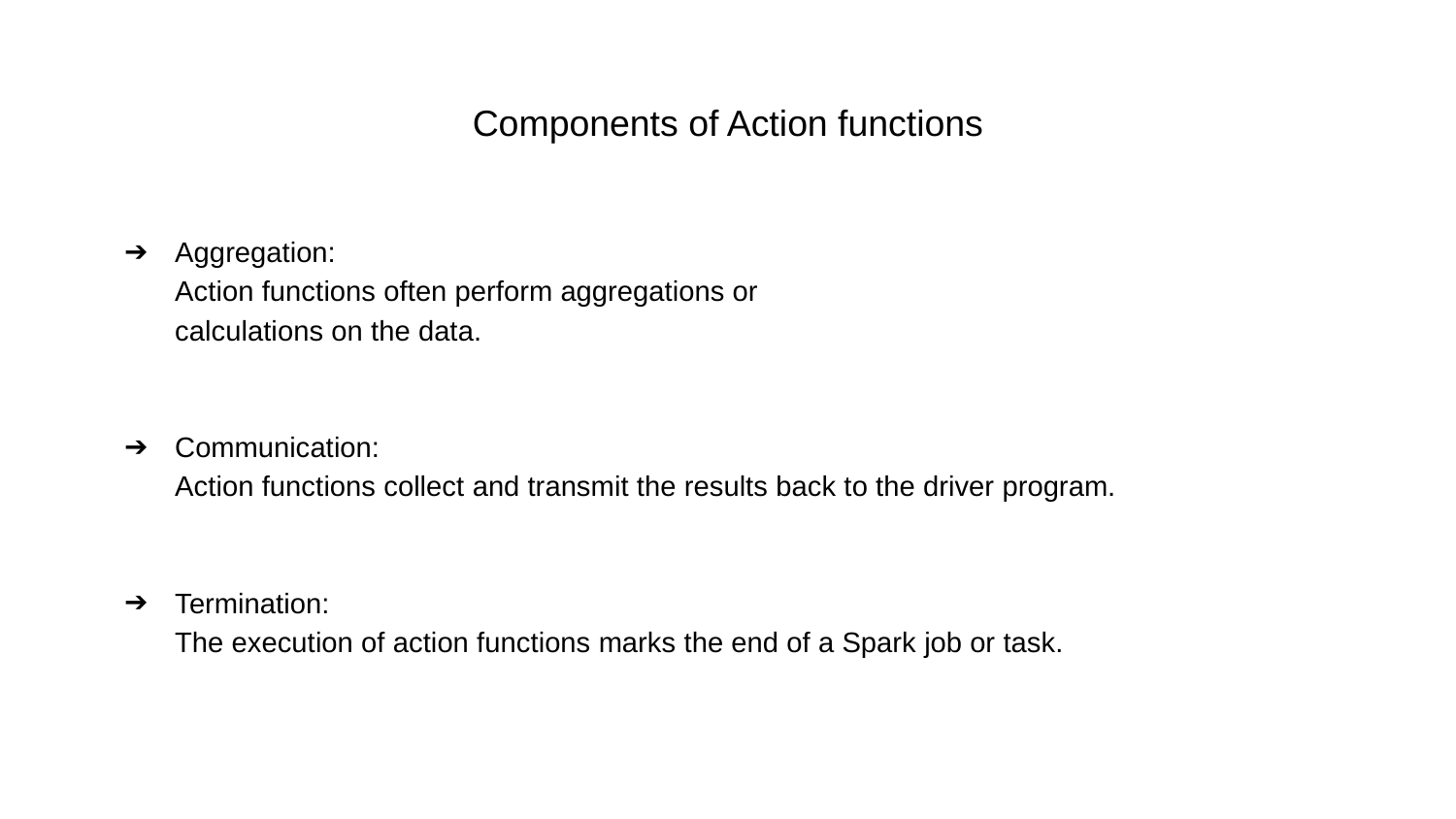

Components of Action functions

Aggregation:
Action functions often perform aggregations or
calculations on the data.

Communication:
Action functions collect and transmit the results back to the driver program.

Termination:
The execution of action functions marks the end of a Spark job or task.